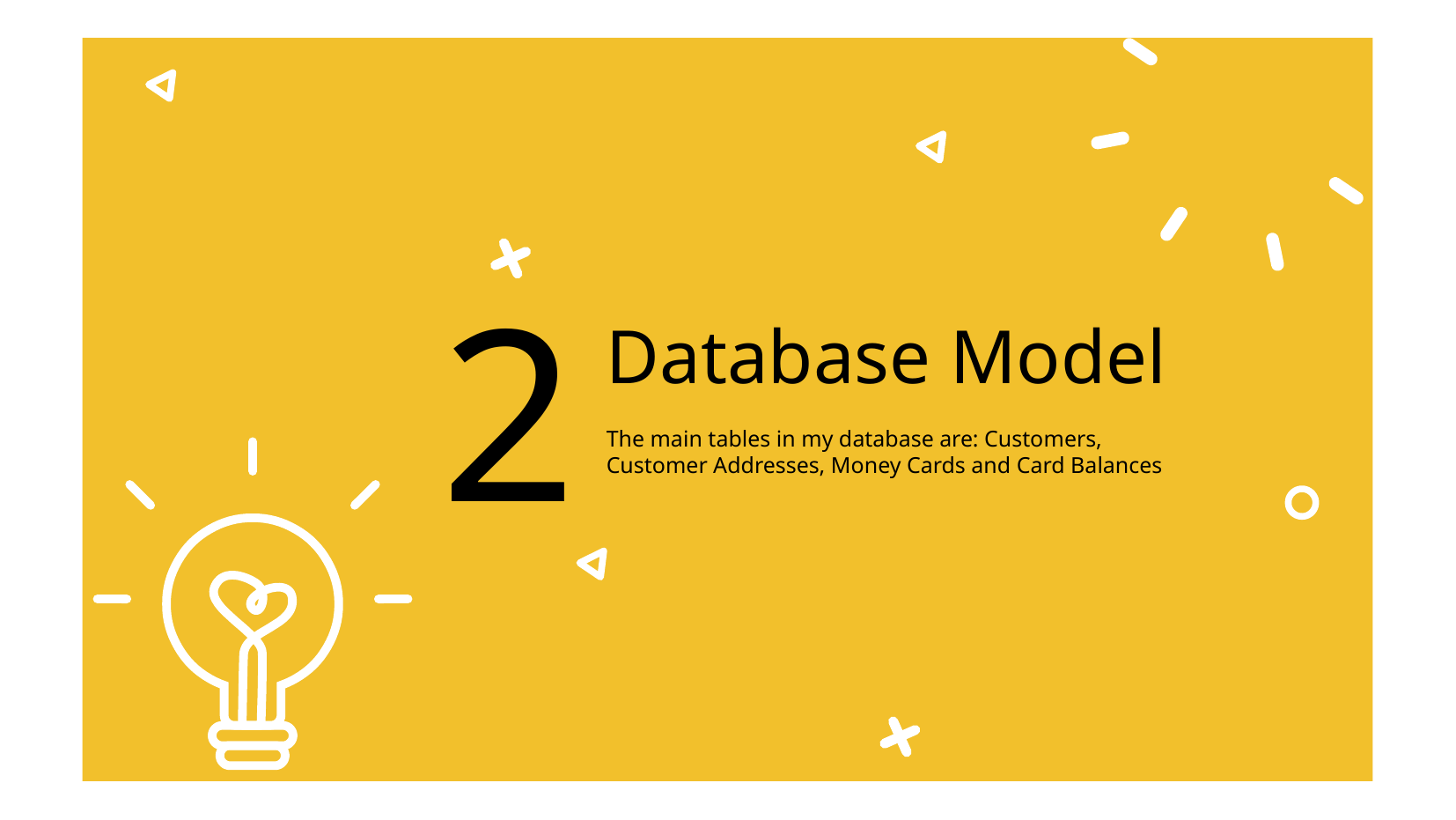

2
# Database Model
The main tables in my database are: Customers, Customer Addresses, Money Cards and Card Balances